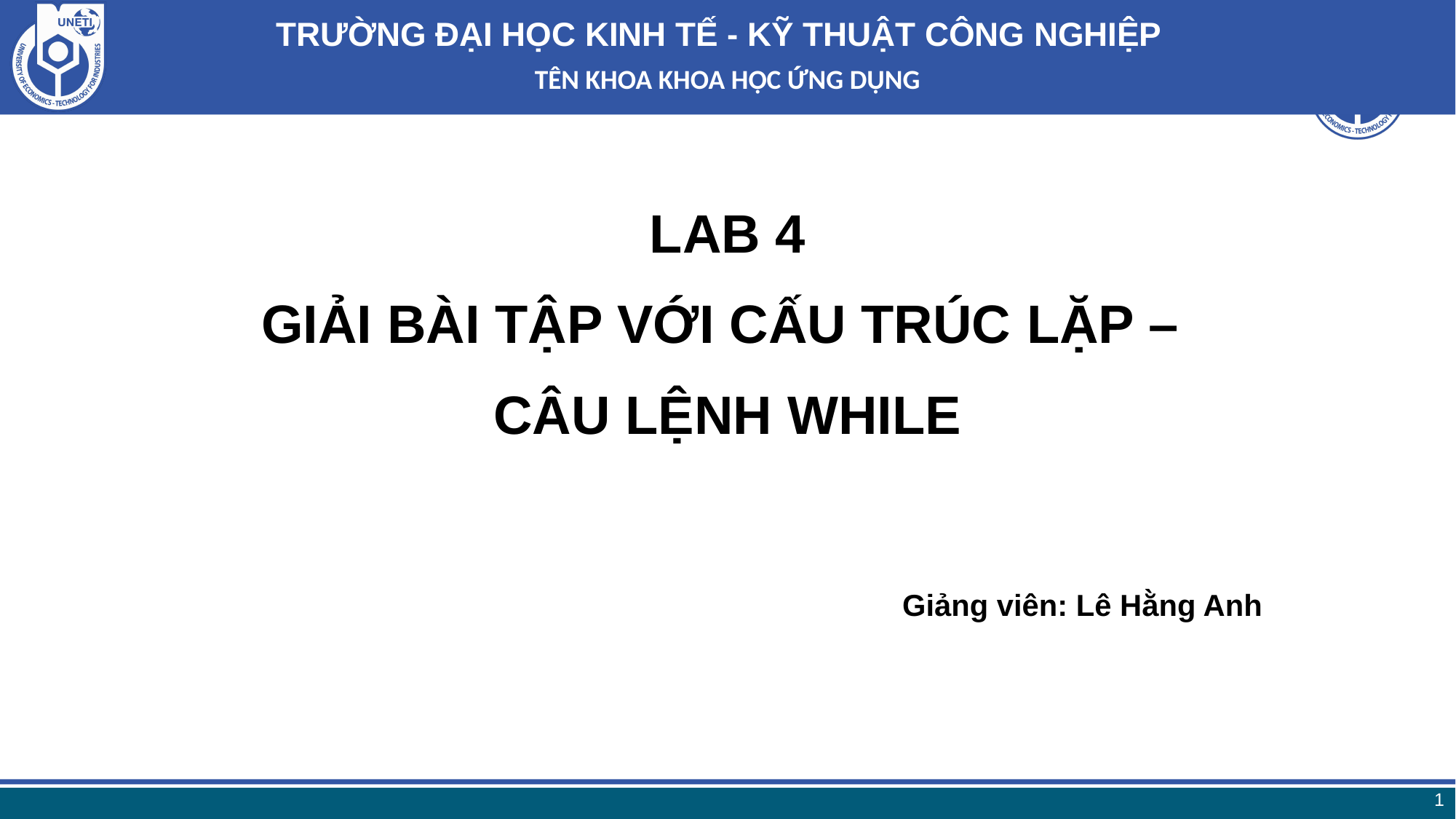

TÊN KHOA KHOA HỌC ỨNG DỤNG
# LAB 4 GIẢI BÀI TẬP VỚI CẤU TRÚC LẶP – CÂU LỆNH WHILE
Giảng viên: Lê Hằng Anh
1